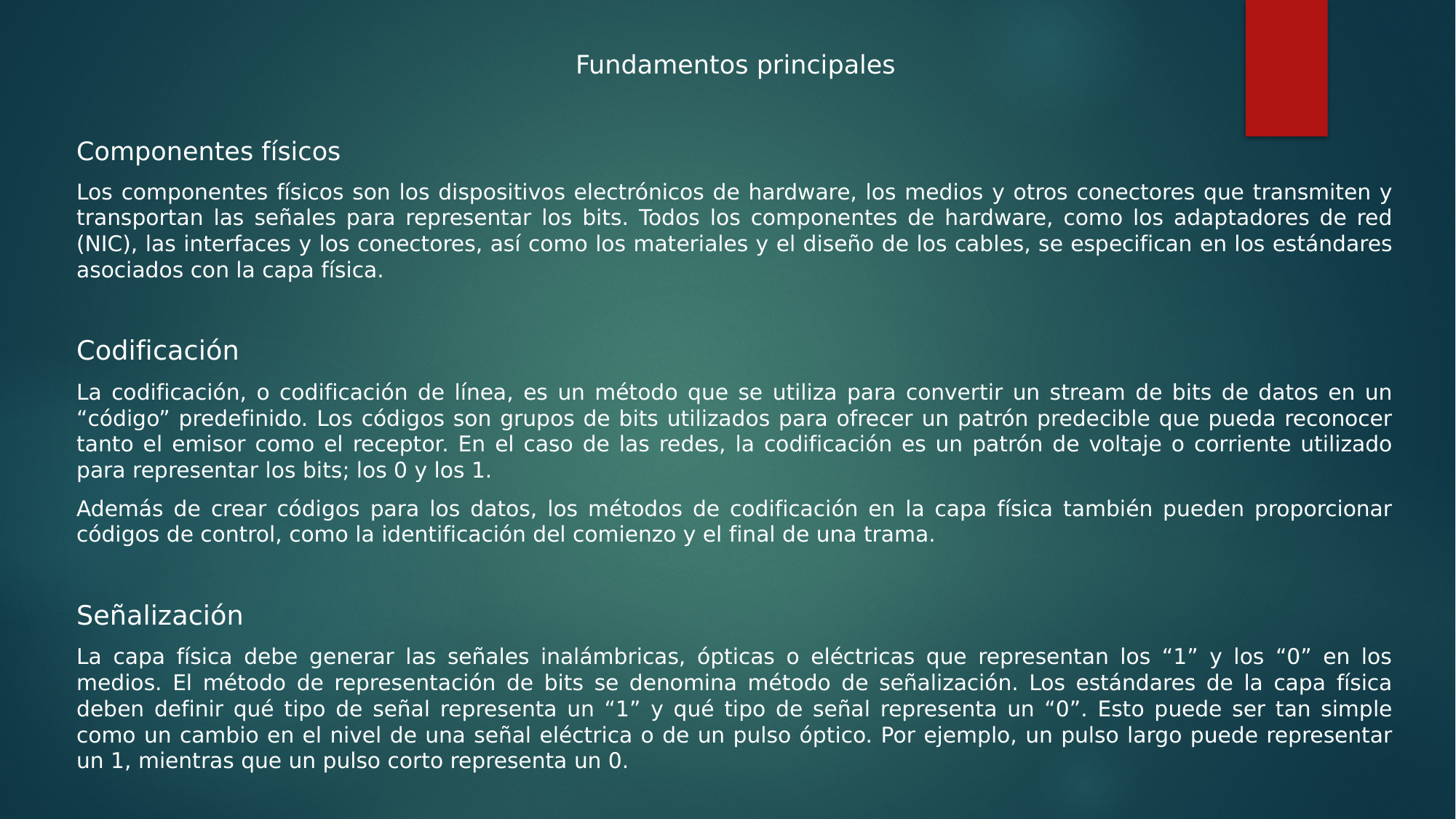

Fundamentos principales

Componentes físicos
Los componentes físicos son los dispositivos electrónicos de hardware, los medios y otros conectores que transmiten y transportan las señales para representar los bits. Todos los componentes de hardware, como los adaptadores de red (NIC), las interfaces y los conectores, así como los materiales y el diseño de los cables, se especifican en los estándares asociados con la capa física.

Codificación
La codificación, o codificación de línea, es un método que se utiliza para convertir un stream de bits de datos en un “código” predefinido. Los códigos son grupos de bits utilizados para ofrecer un patrón predecible que pueda reconocer tanto el emisor como el receptor. En el caso de las redes, la codificación es un patrón de voltaje o corriente utilizado para representar los bits; los 0 y los 1.
Además de crear códigos para los datos, los métodos de codificación en la capa física también pueden proporcionar códigos de control, como la identificación del comienzo y el final de una trama.

Señalización
La capa física debe generar las señales inalámbricas, ópticas o eléctricas que representan los “1” y los “0” en los medios. El método de representación de bits se denomina método de señalización. Los estándares de la capa física deben definir qué tipo de señal representa un “1” y qué tipo de señal representa un “0”. Esto puede ser tan simple como un cambio en el nivel de una señal eléctrica o de un pulso óptico. Por ejemplo, un pulso largo puede representar un 1, mientras que un pulso corto representa un 0.